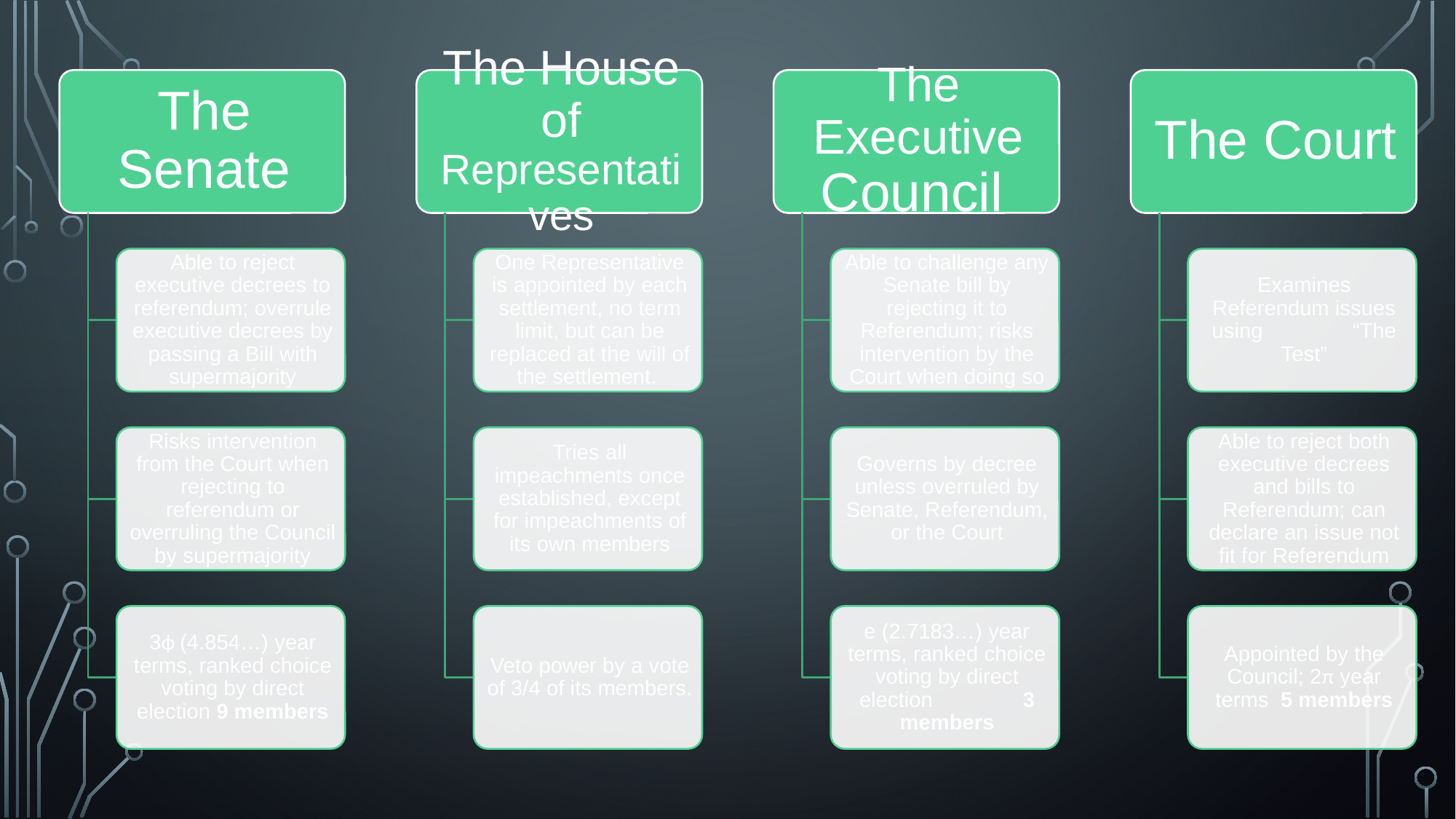

The Senate
Able to reject executive decrees to referendum; overrule executive decrees by passing a Bill with supermajority
Risks intervention from the Court when rejecting to referendum or overruling the Council by supermajority
3ϕ (4.854…) year terms, ranked choice voting by direct election 9 members
The House of Representatives
One Representative is appointed by each settlement, no term limit, but can be replaced at the will of the settlement.
Tries all impeachments once established, except for impeachments of its own members
Veto power by a vote of 3/4 of its members.
The Executive Council
Able to challenge any Senate bill by rejecting it to Referendum; risks intervention by the Court when doing so
Governs by decree unless overruled by Senate, Referendum, or the Court
e (2.7183…) year terms, ranked choice voting by direct election               3 members
The Court
Examines Referendum issues using               “The Test”
Able to reject both executive decrees and bills to Referendum; can declare an issue not fit for Referendum
Appointed by the Council; 2π year terms  5 members